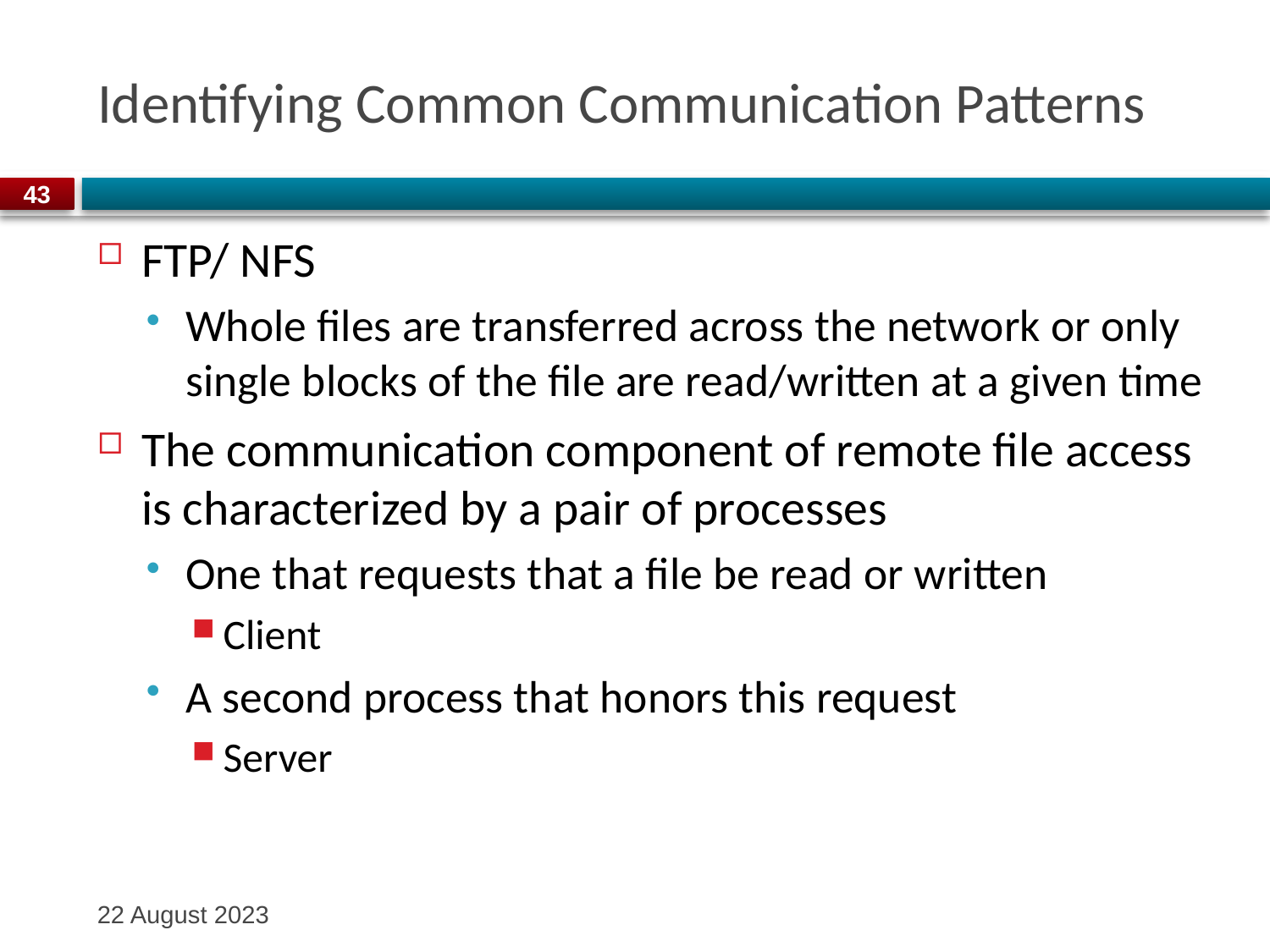

# Identifying Common Communication Patterns
43
FTP/ NFS
Whole files are transferred across the network or only single blocks of the file are read/written at a given time
The communication component of remote file access is characterized by a pair of processes
One that requests that a file be read or written
Client
A second process that honors this request
Server

22 August 2023